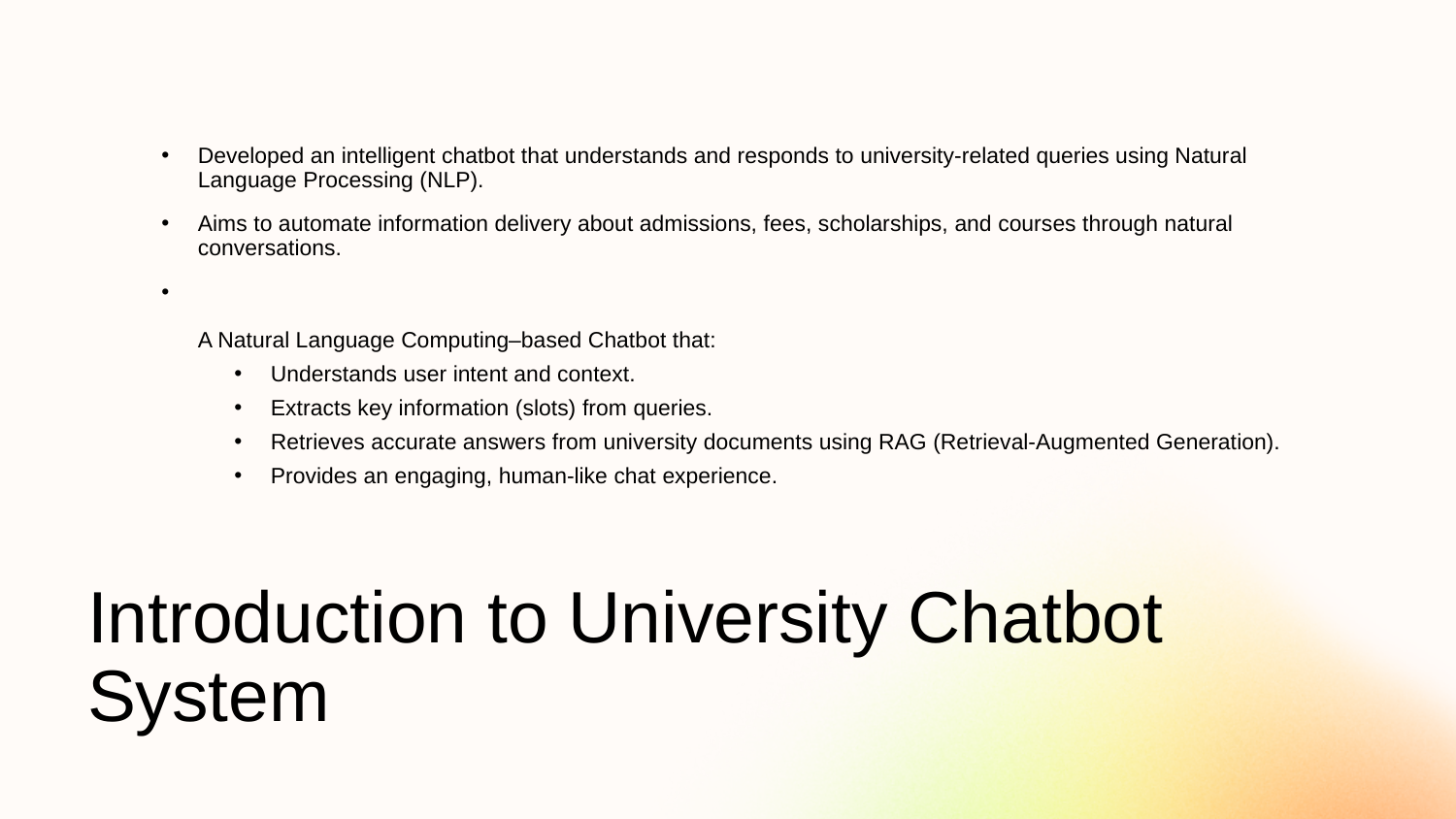

Developed an intelligent chatbot that understands and responds to university-related queries using Natural Language Processing (NLP).
Aims to automate information delivery about admissions, fees, scholarships, and courses through natural conversations.
A Natural Language Computing–based Chatbot that:
Understands user intent and context.
Extracts key information (slots) from queries.
Retrieves accurate answers from university documents using RAG (Retrieval-Augmented Generation).
Provides an engaging, human-like chat experience.
# Introduction to University Chatbot System